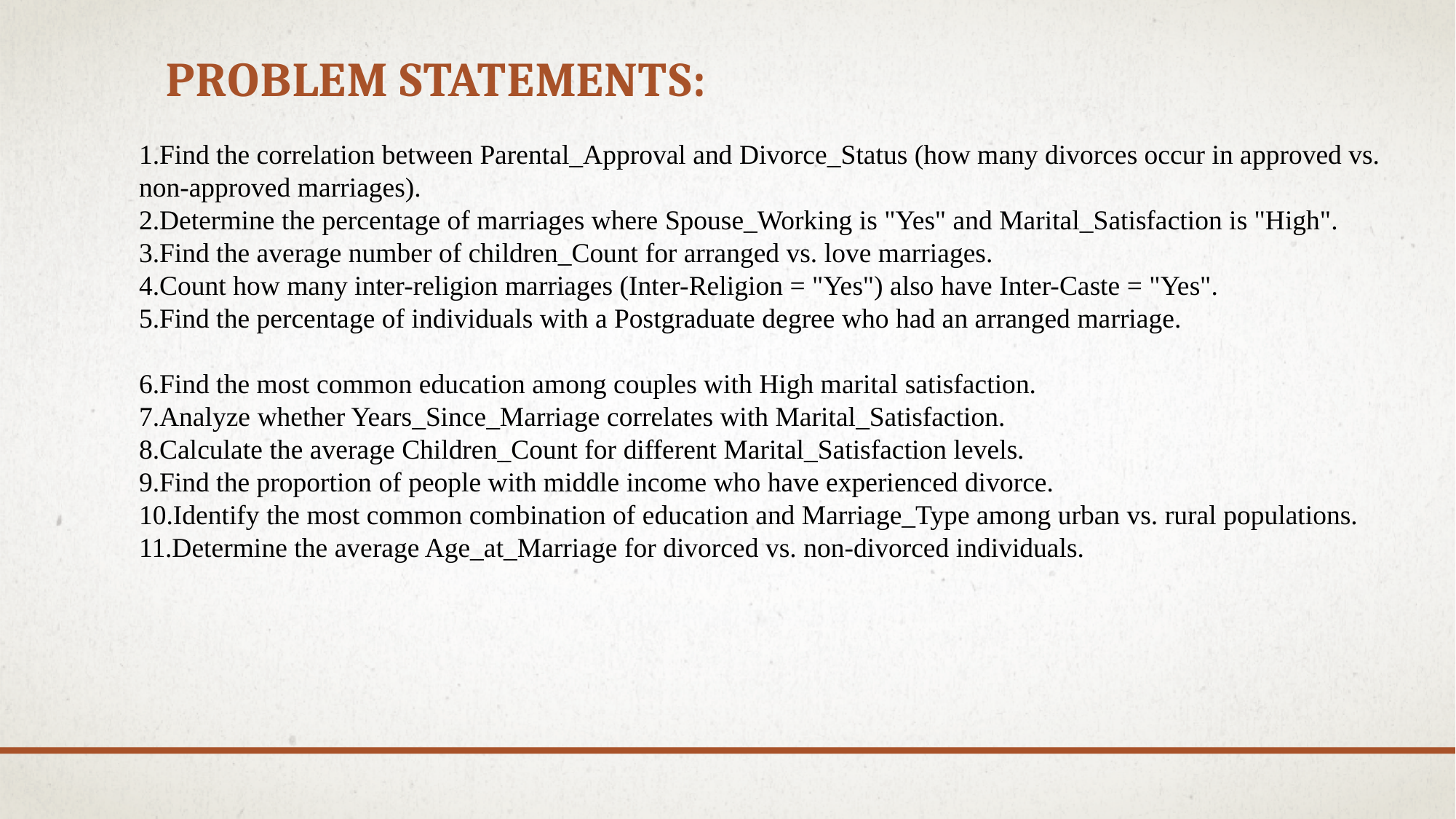

# Problem Statements:
Find the correlation between Parental_Approval and Divorce_Status (how many divorces occur in approved vs. non-approved marriages).
Determine the percentage of marriages where Spouse_Working is "Yes" and Marital_Satisfaction is "High".
Find the average number of children_Count for arranged vs. love marriages.
Count how many inter-religion marriages (Inter-Religion = "Yes") also have Inter-Caste = "Yes".
Find the percentage of individuals with a Postgraduate degree who had an arranged marriage.

Find the most common education among couples with High marital satisfaction.
Analyze whether Years_Since_Marriage correlates with Marital_Satisfaction.
Calculate the average Children_Count for different Marital_Satisfaction levels.
Find the proportion of people with middle income who have experienced divorce.
Identify the most common combination of education and Marriage_Type among urban vs. rural populations.
Determine the average Age_at_Marriage for divorced vs. non-divorced individuals.